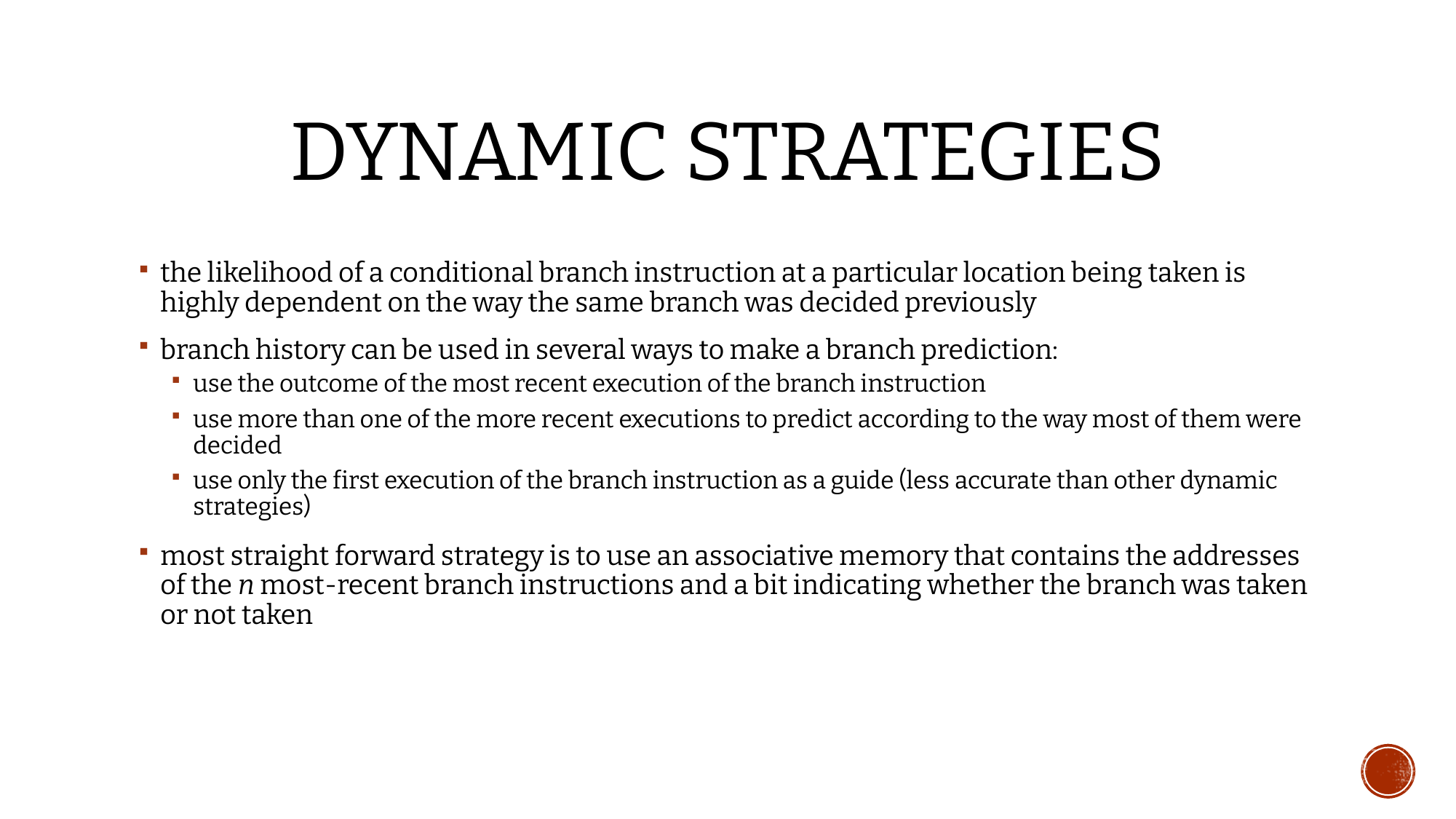

# Dynamic Strategies
the likelihood of a conditional branch instruction at a particular location being taken is highly dependent on the way the same branch was decided previously
branch history can be used in several ways to make a branch prediction:
use the outcome of the most recent execution of the branch instruction
use more than one of the more recent executions to predict according to the way most of them were decided
use only the first execution of the branch instruction as a guide (less accurate than other dynamic strategies)
most straight forward strategy is to use an associative memory that contains the addresses of the n most-recent branch instructions and a bit indicating whether the branch was taken or not taken